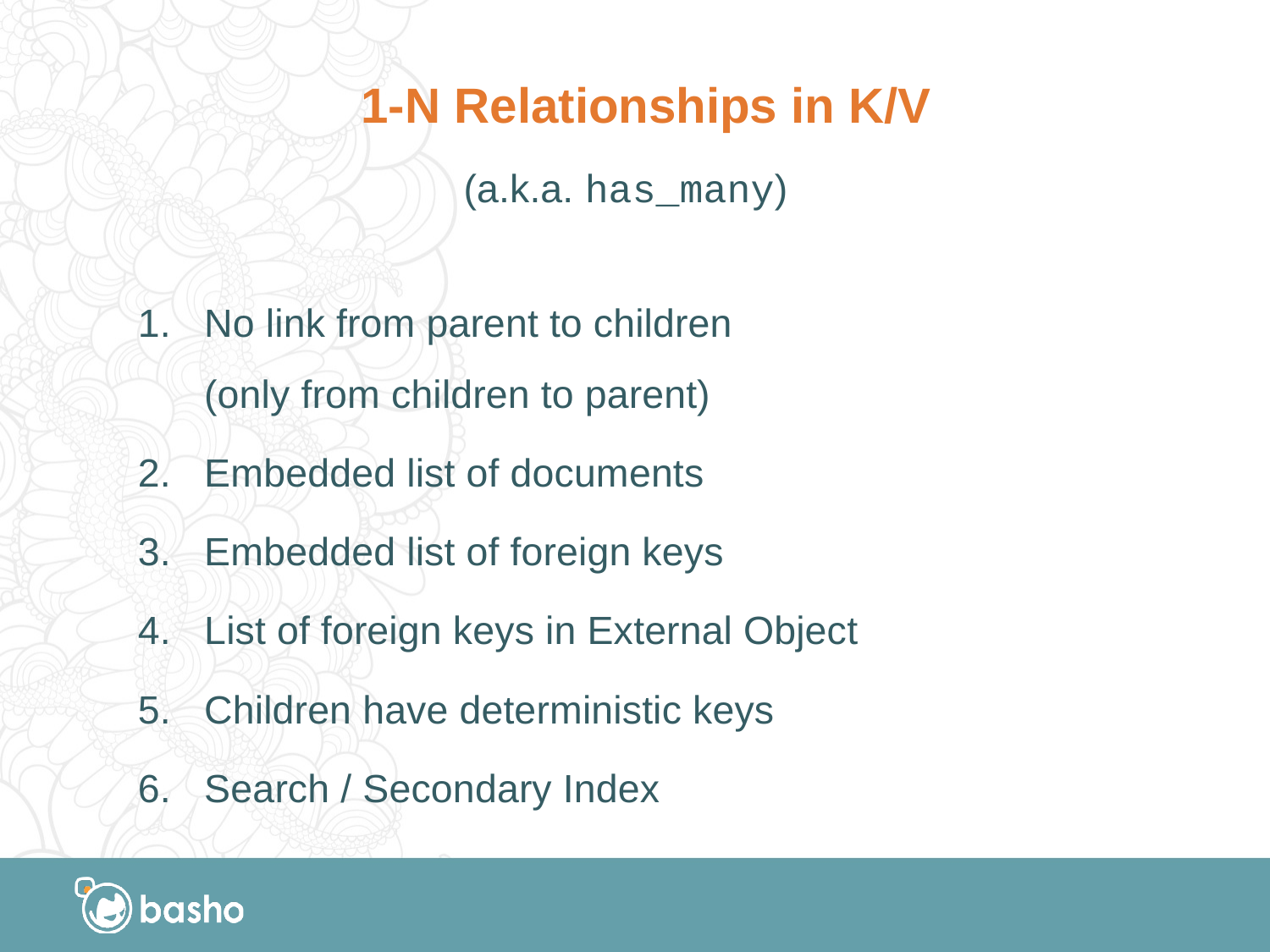

# 1-N Relationships in K/V
(a.k.a. has_many)

No link from parent to children
	(only from children to parent)
Embedded list of documents
Embedded list of foreign keys
List of foreign keys in External Object
Children have deterministic keys
Search / Secondary Index